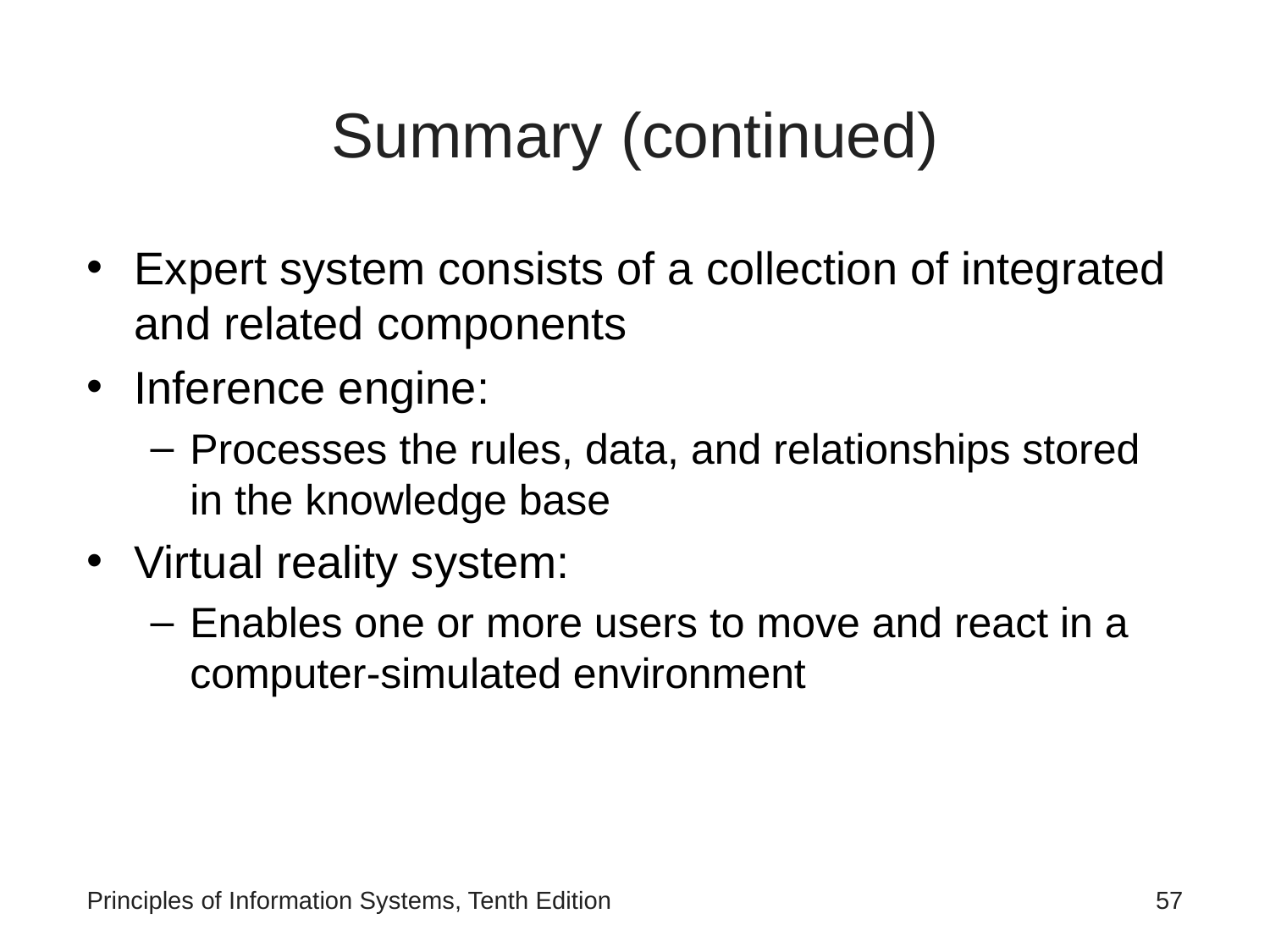

# Summary (continued)
Expert system consists of a collection of integrated and related components
Inference engine:
Processes the rules, data, and relationships stored  in the knowledge base
Virtual reality system:
Enables one or more users to move and react in a computer-simulated environment

Principles of Information Systems, Tenth Edition
57